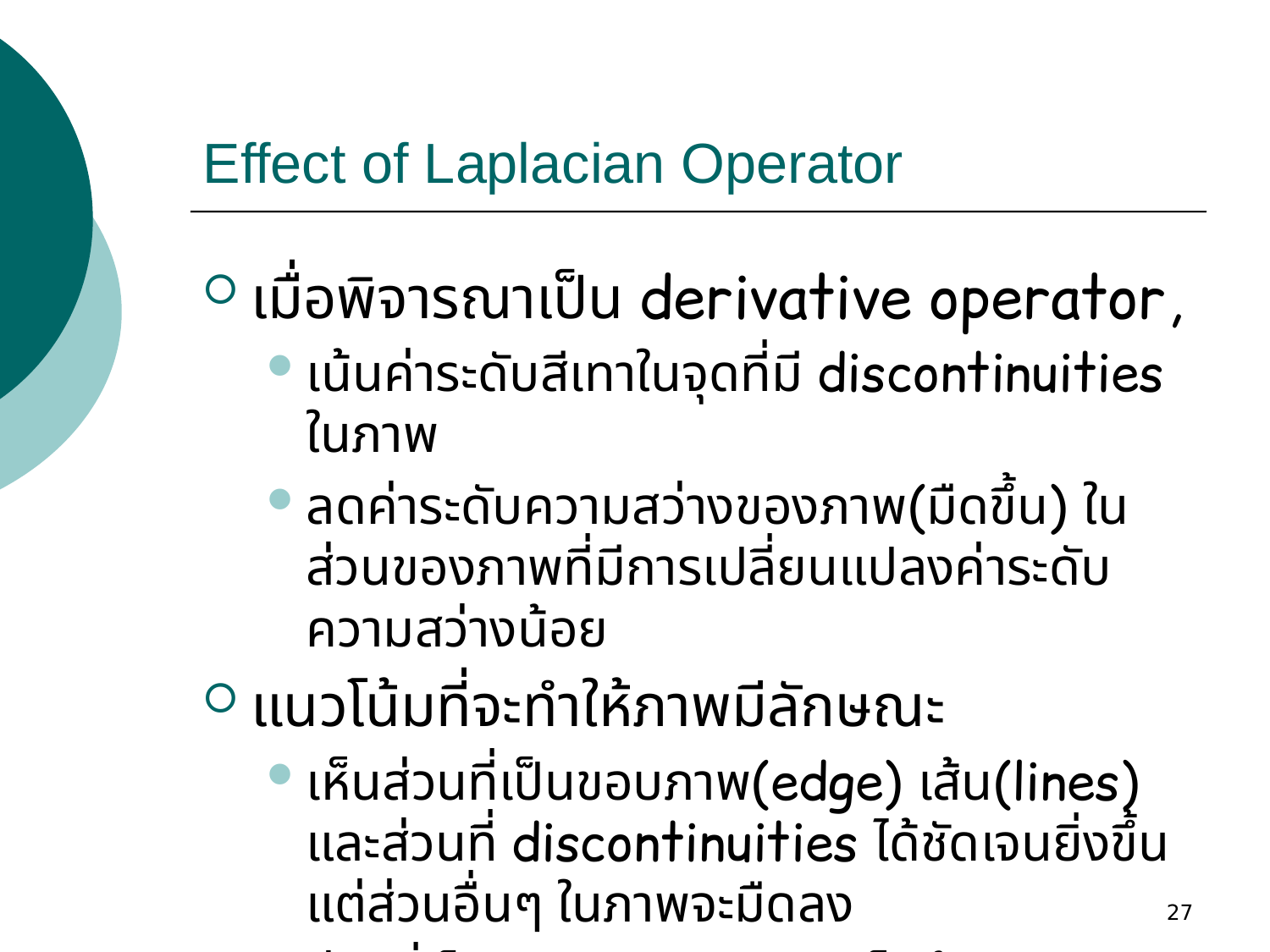

# Effect of Laplacian Operator
เมื่อพิจารณาเป็น derivative operator,
เน้นค่าระดับสีเทาในจุดที่มี discontinuities ในภาพ
ลดค่าระดับความสว่างของภาพ(มืดขึ้น) ในส่วนของภาพที่มีการเปลี่ยนแปลงค่าระดับความสว่างน้อย
แนวโน้มที่จะทำให้ภาพมีลักษณะ
เห็นส่วนที่เป็นขอบภาพ(edge) เส้น(lines) และส่วนที่ discontinuities ได้ชัดเจนยิ่งขึ้น แต่ส่วนอื่นๆ ในภาพจะมืดลง
ส่วนที่เป็น background จะเห็นน้อยลง
27